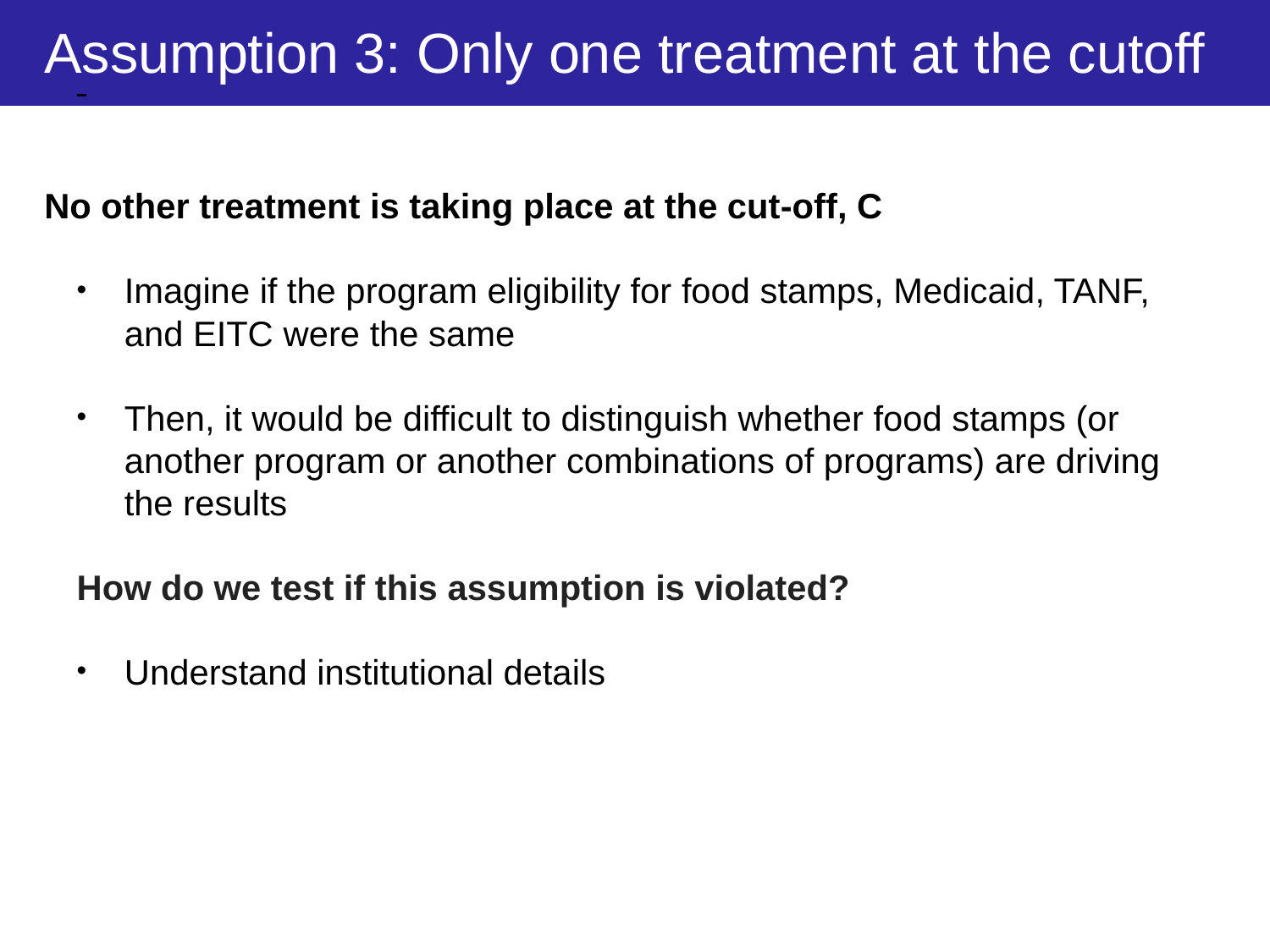

Assumption 3: Only one treatment at the cutoff

No other treatment is taking place at the cut-off, C

Imagine if the program eligibility for food stamps, Medicaid, TANF, and EITC were the same

Then, it would be difficult to distinguish whether food stamps (or another program or another combinations of programs) are driving the results

How do we test if this assumption is violated?

Understand institutional details